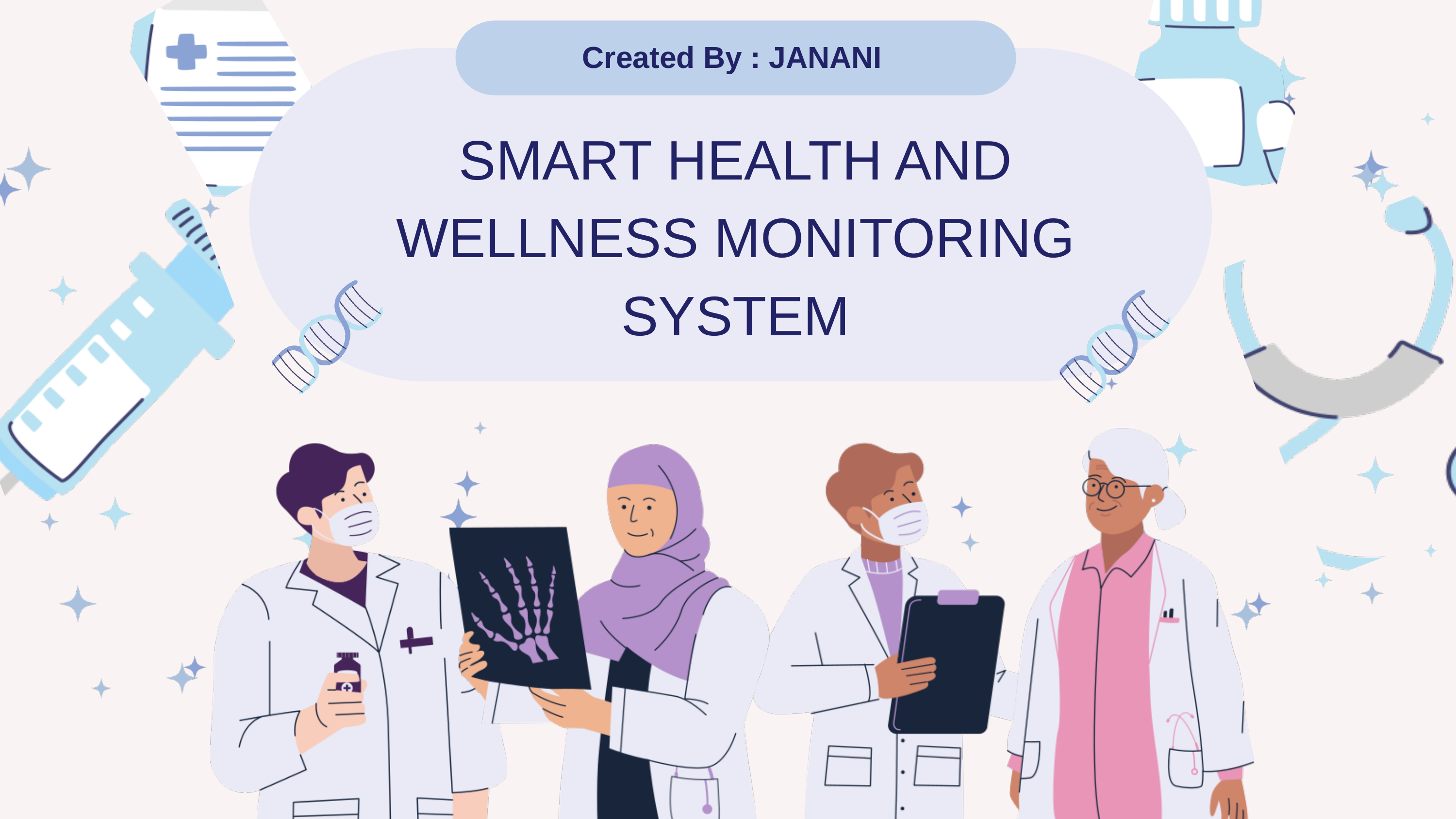

Created By : JANANI

SMART HEALTH AND WELLNESS MONITORING SYSTEM